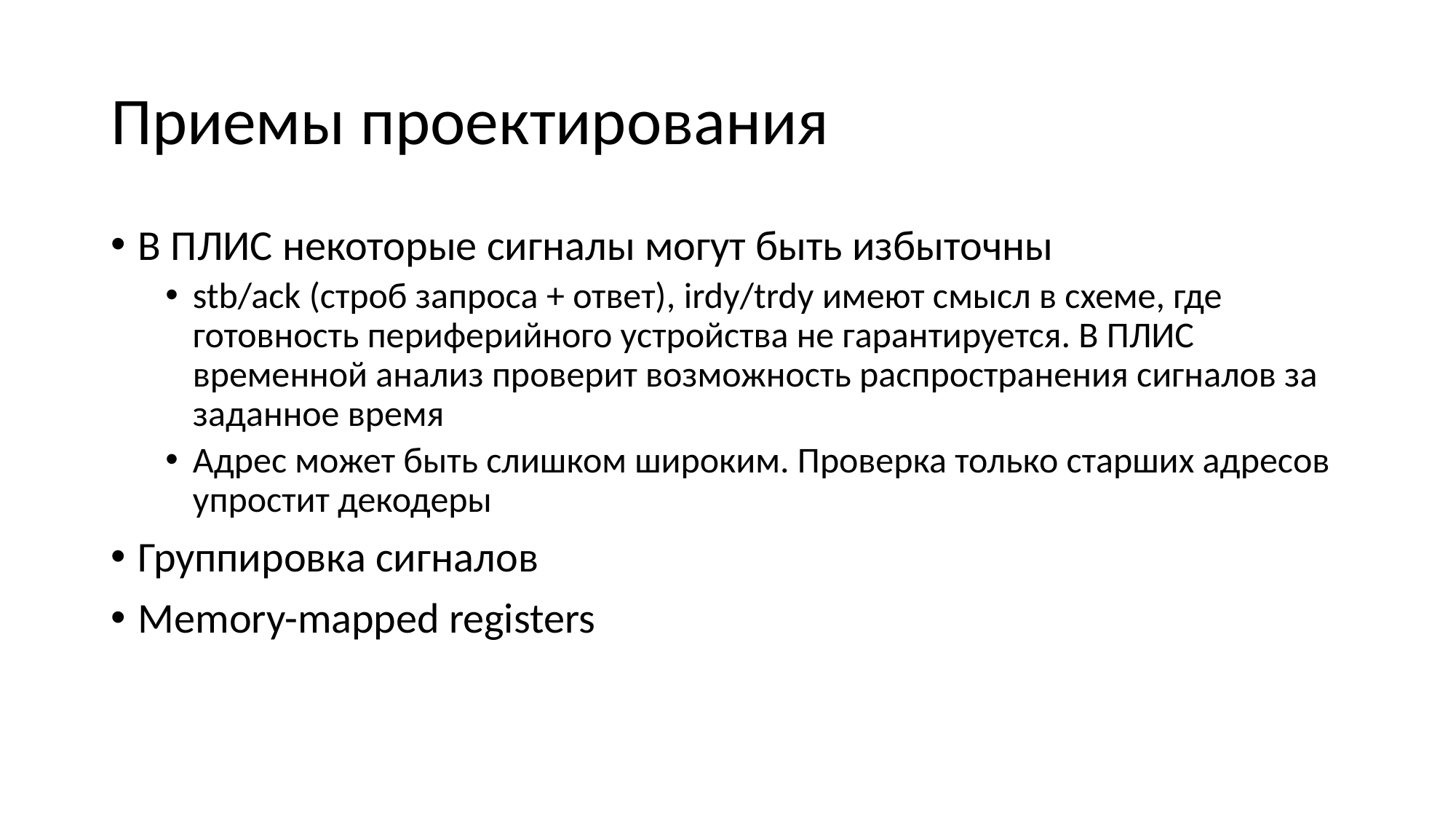

# Приемы проектирования
В ПЛИС некоторые сигналы могут быть избыточны
stb/ack (строб запроса + ответ), irdy/trdy имеют смысл в схеме, где готовность периферийного устройства не гарантируется. В ПЛИС временной анализ проверит возможность распространения сигналов за заданное время
Адрес может быть слишком широким. Проверка только старших адресов упростит декодеры
Группировка сигналов
Memory-mapped registers